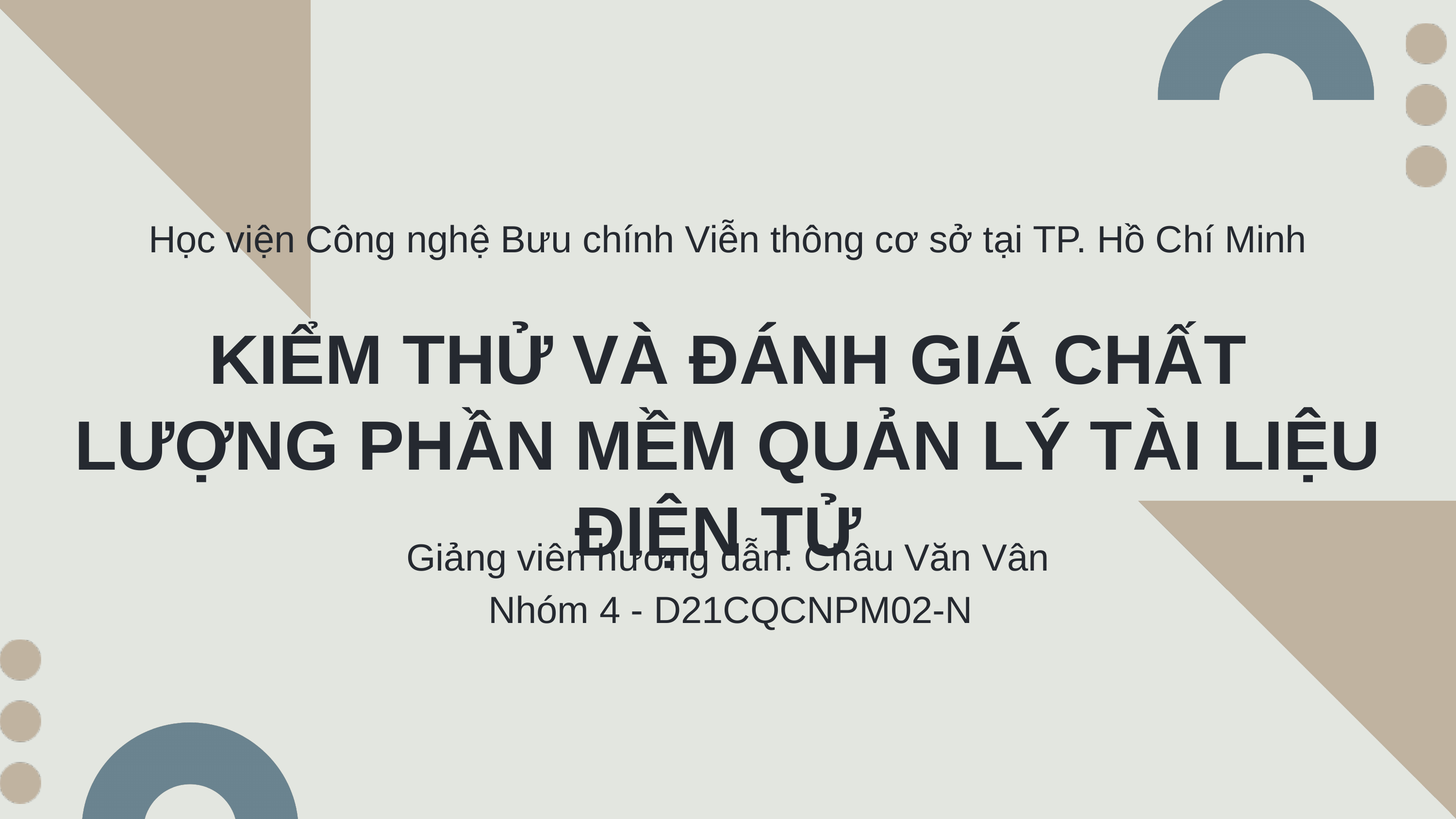

Học viện Công nghệ Bưu chính Viễn thông cơ sở tại TP. Hồ Chí Minh
KIỂM THỬ VÀ ĐÁNH GIÁ CHẤT LƯỢNG PHẦN MỀM QUẢN LÝ TÀI LIỆU ĐIỆN TỬ

Giảng viên hướng dẫn: Châu Văn Vân
Nhóm 4 - D21CQCNPM02-N